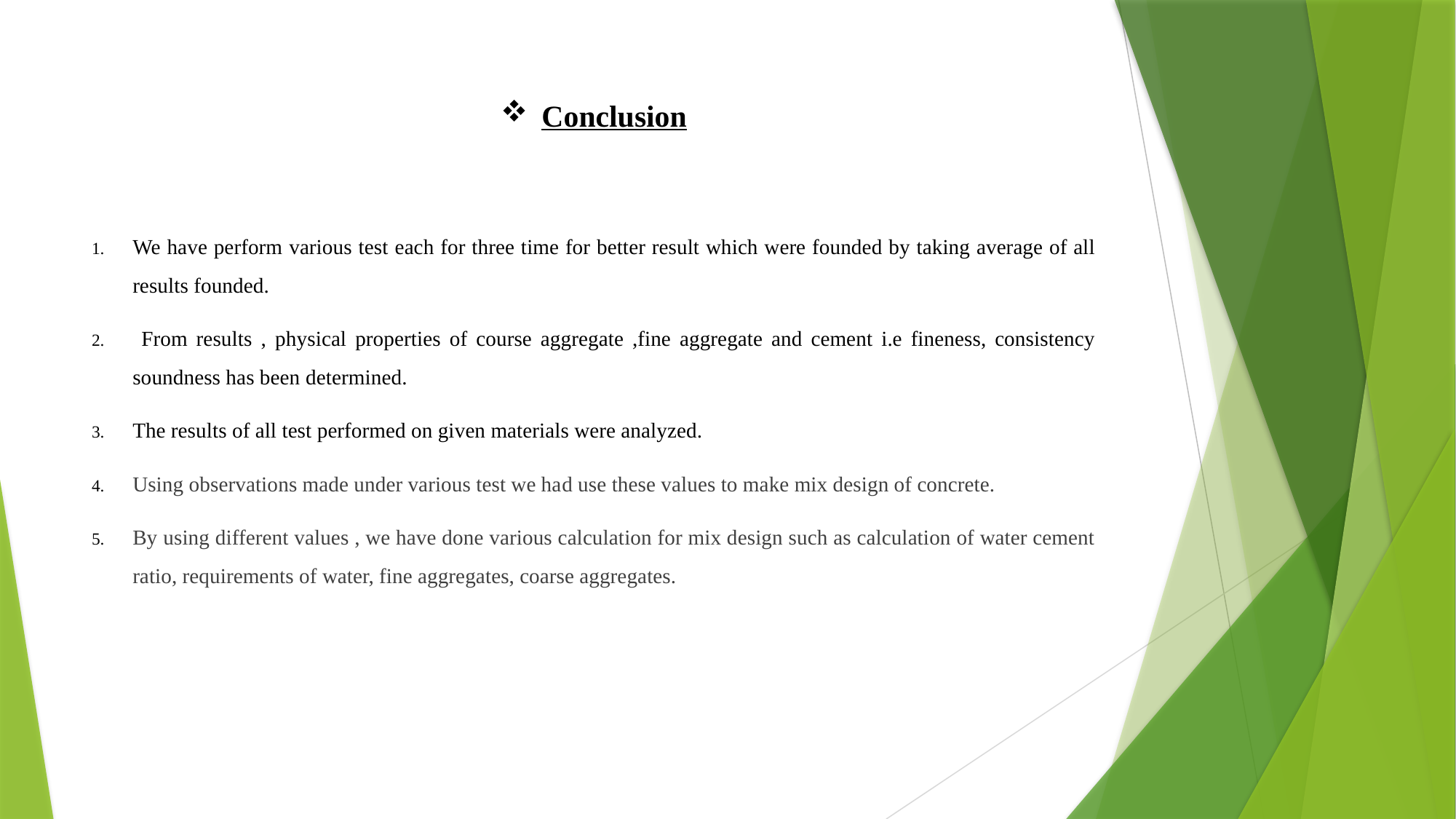

# Conclusion
We have perform various test each for three time for better result which were founded by taking average of all results founded.
 From results , physical properties of course aggregate ,fine aggregate and cement i.e fineness, consistency soundness has been determined.
The results of all test performed on given materials were analyzed.
Using observations made under various test we had use these values to make mix design of concrete.
By using different values , we have done various calculation for mix design such as calculation of water cement ratio, requirements of water, fine aggregates, coarse aggregates.